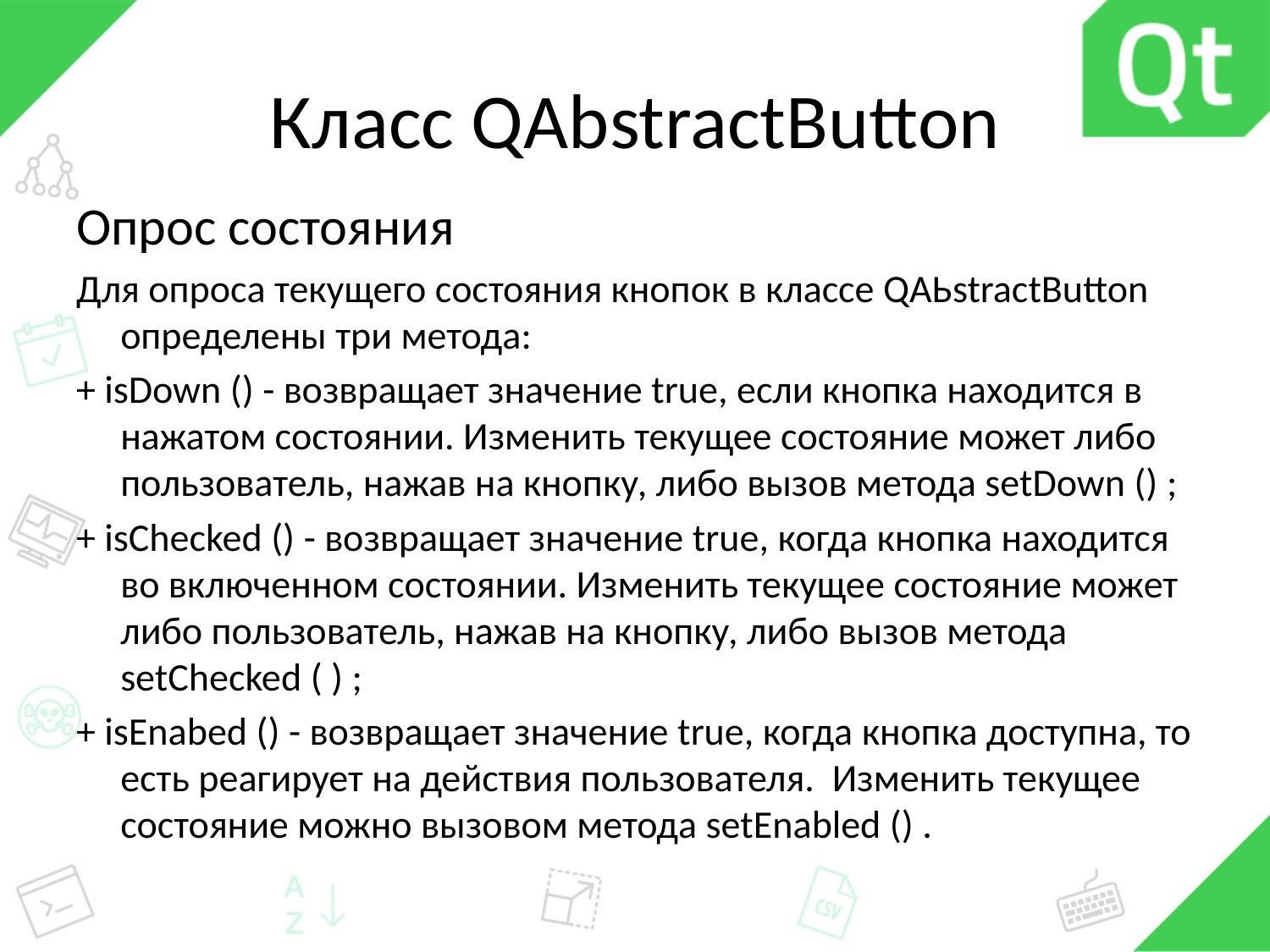

# Класс QAbstractButton
Опрос состояния
Для опроса текущего состояния кнопок в классе QAЬstractButton определены три метода:
+ isDown () - возвращает значение true, если кнопка находится в нажатом состоянии. Изменить текущее состояние может либо пользователь, нажав на кнопку, либо вызов метода setDown () ;
+ isChecked () - возвращает значение true, когда кнопка находится во включенном состоянии. Изменить текущее состояние может либо пользователь, нажав на кнопку, либо вызов метода setChecked ( ) ;
+ isEnabed () - возвращает значение true, когда кнопка доступна, то есть реагирует на действия пользователя.  Изменить текущее состояние можно вызовом метода setEnabled () .